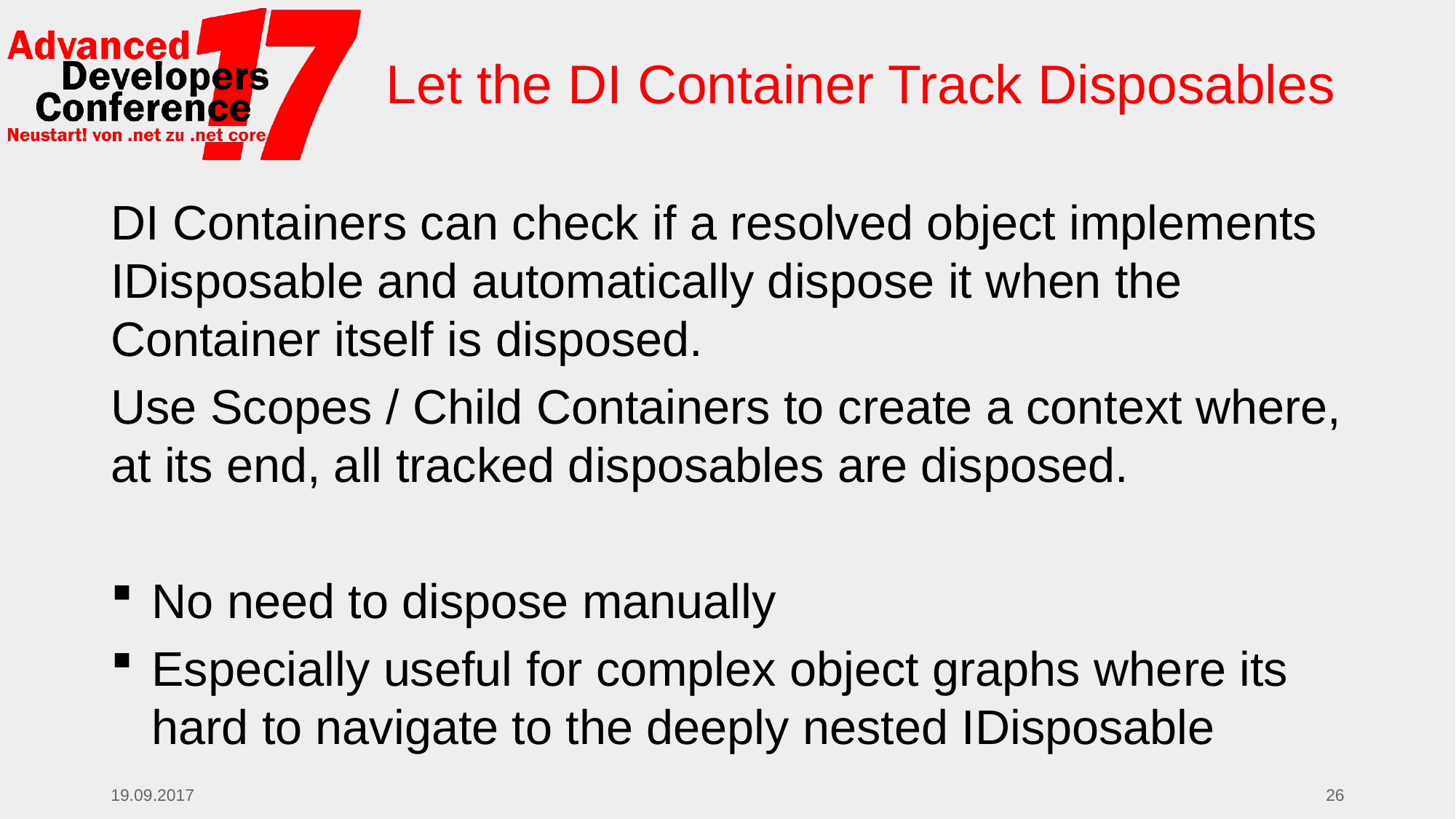

# Let the DI Container Track Disposables
DI Containers can check if a resolved object implements IDisposable and automatically dispose it when the Container itself is disposed.
Use Scopes / Child Containers to create a context where, at its end, all tracked disposables are disposed.

No need to dispose manually
Especially useful for complex object graphs where its hard to navigate to the deeply nested IDisposable
19.09.2017
26